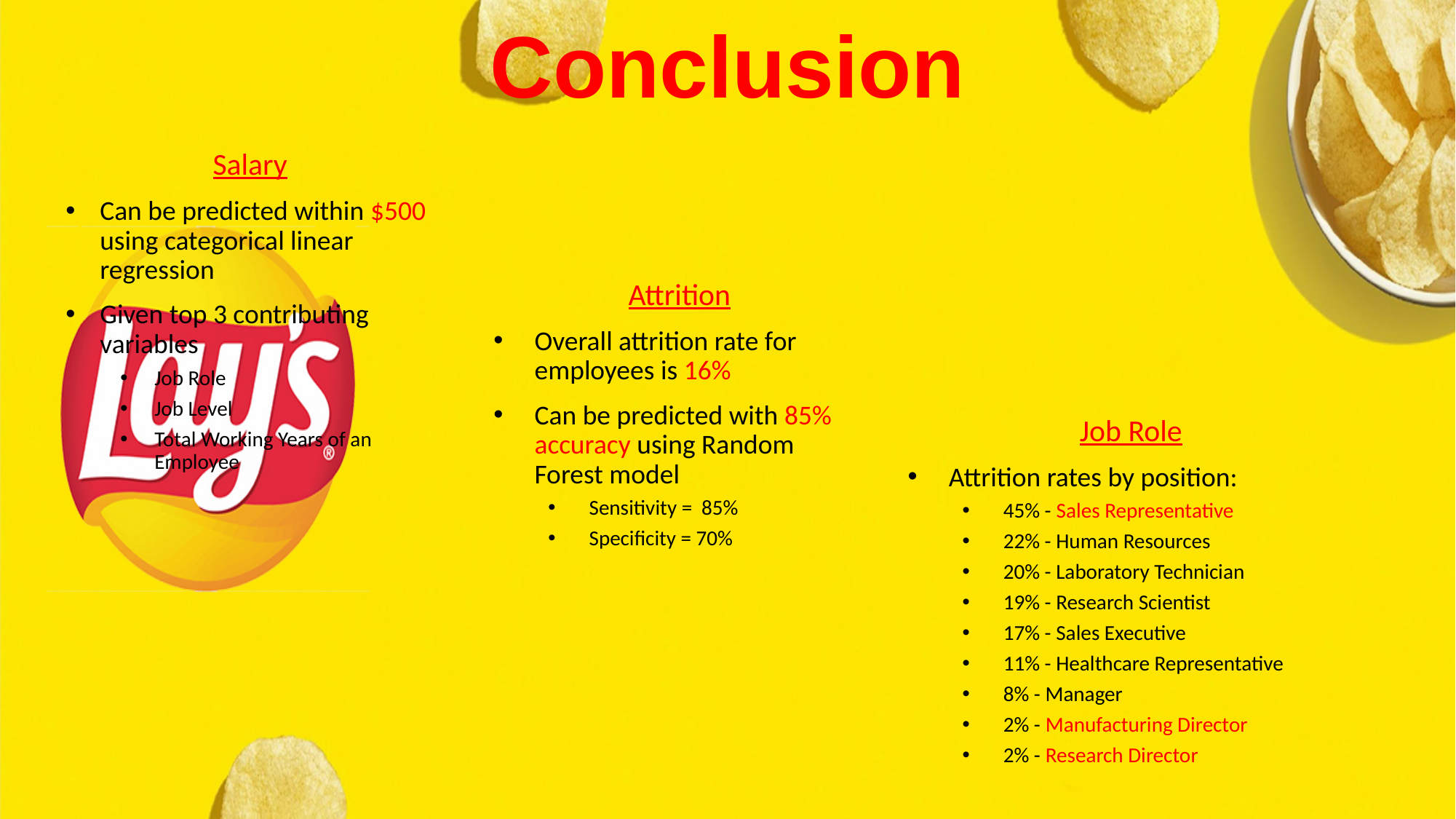

# Conclusion
Salary
Can be predicted within $500 using categorical linear regression
Given top 3 contributing variables
Job Role
Job Level
Total Working Years of an Employee

Attrition
Overall attrition rate for employees is 16%
Can be predicted with 85% accuracy using Random Forest model
Sensitivity =  85%
Specificity = 70%

Job Role
Attrition rates by position:
45% - Sales Representative
22% - Human Resources
20% - Laboratory Technician
19% - Research Scientist
17% - Sales Executive
11% - Healthcare Representative
8% - Manager
2% - Manufacturing Director
2% - Research Director